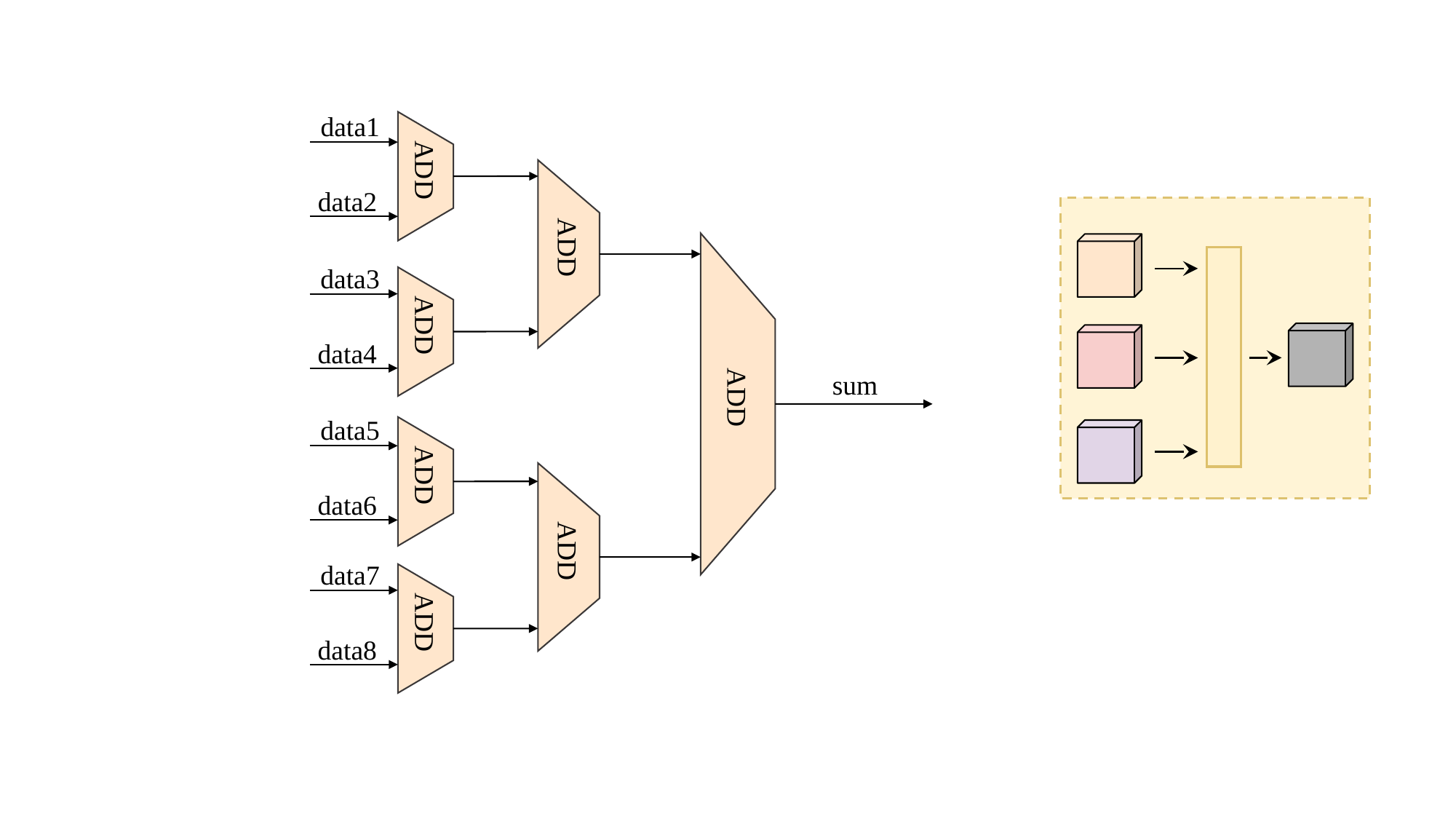

data1

ADD
data2

ADD
data3

ADD
data4
sum

ADD
data5

ADD
data6

ADD
data7

ADD
data8